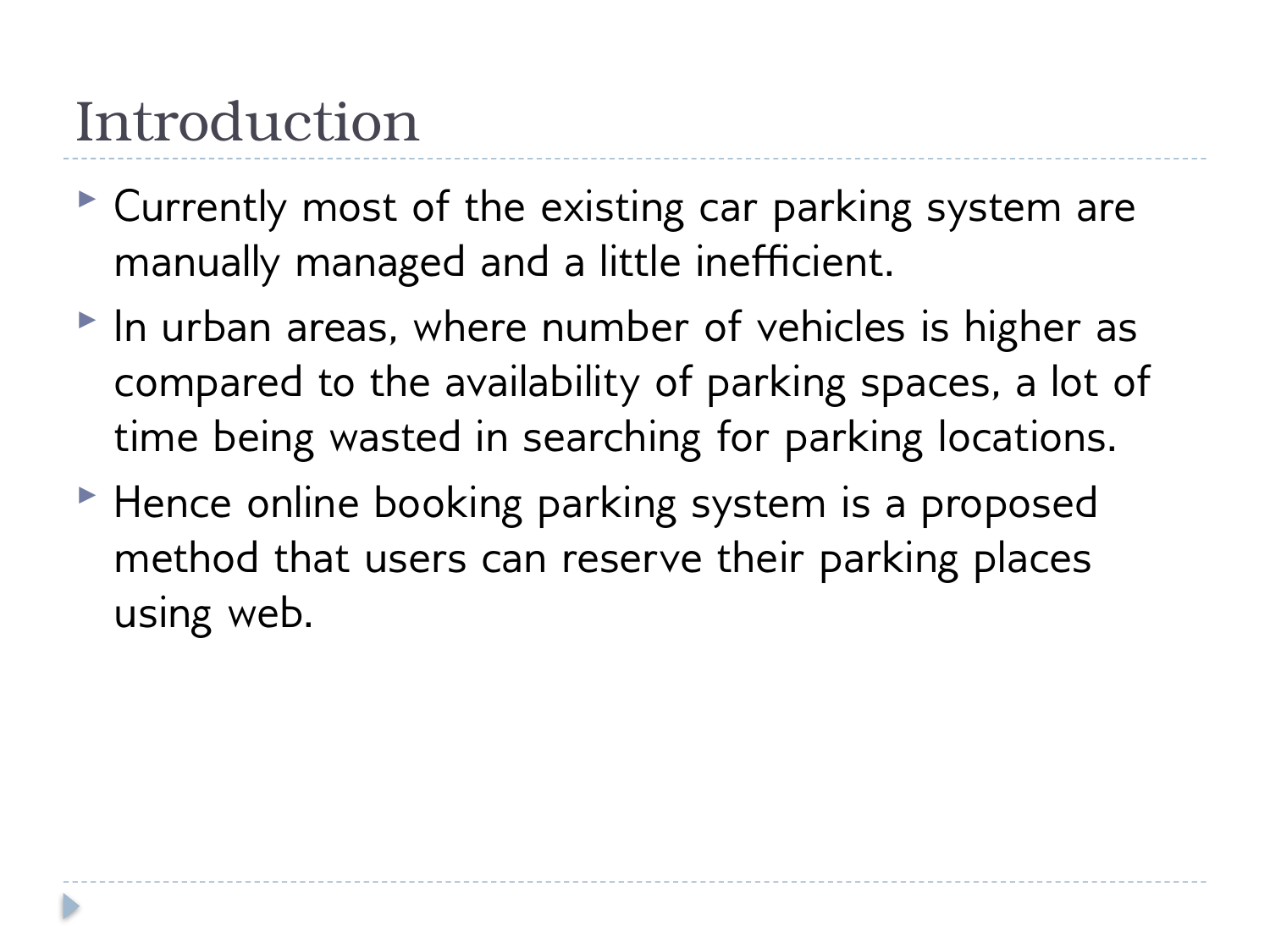

# Introduction
Currently most of the existing car parking system are manually managed and a little inefficient.
In urban areas, where number of vehicles is higher as compared to the availability of parking spaces, a lot of time being wasted in searching for parking locations.
Hence online booking parking system is a proposed method that users can reserve their parking places using web.